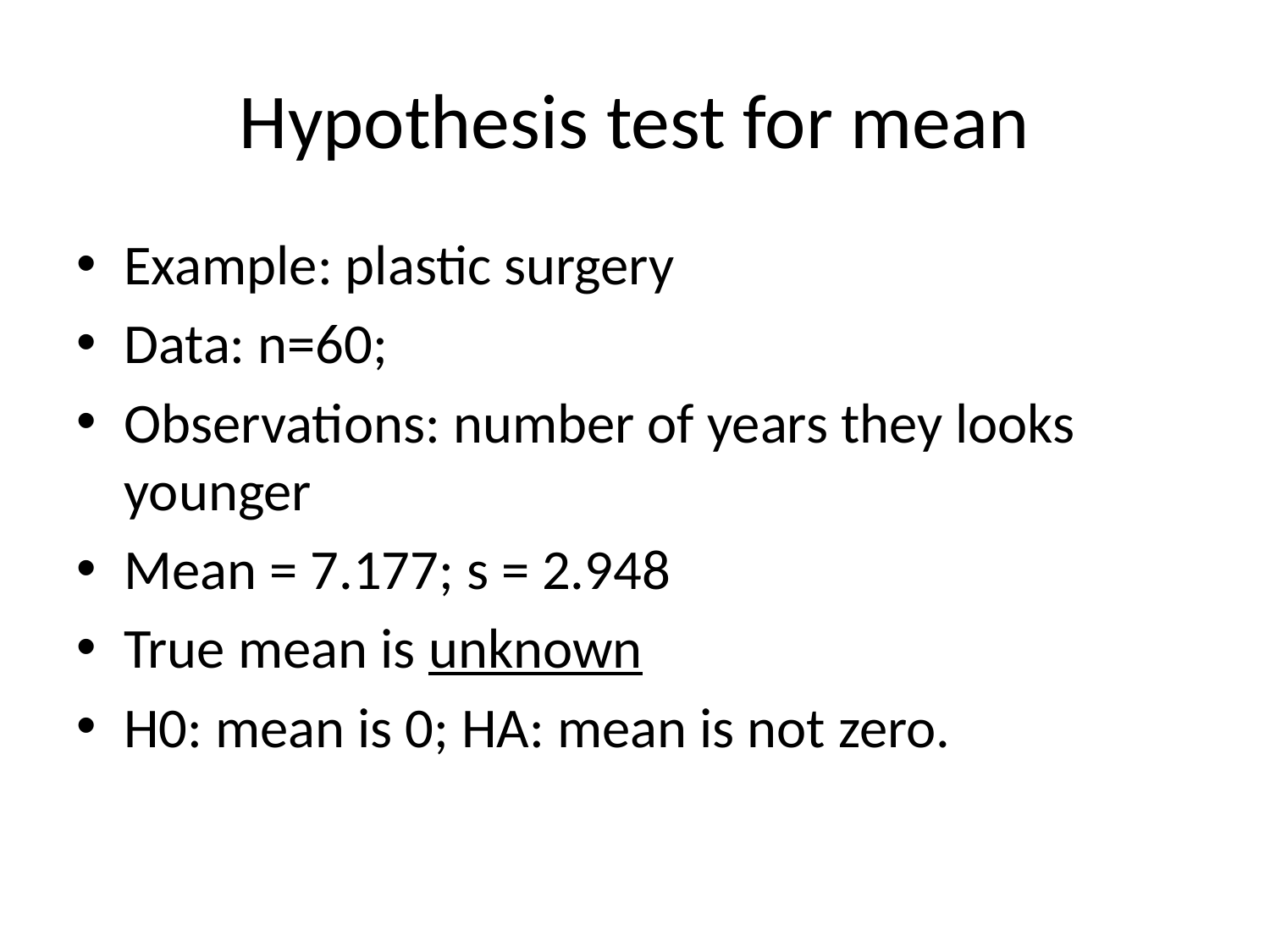

# Hypothesis test for mean
Example: plastic surgery
Data: n=60;
Observations: number of years they looks younger
Mean = 7.177; s = 2.948
True mean is unknown
H0: mean is 0; HA: mean is not zero.